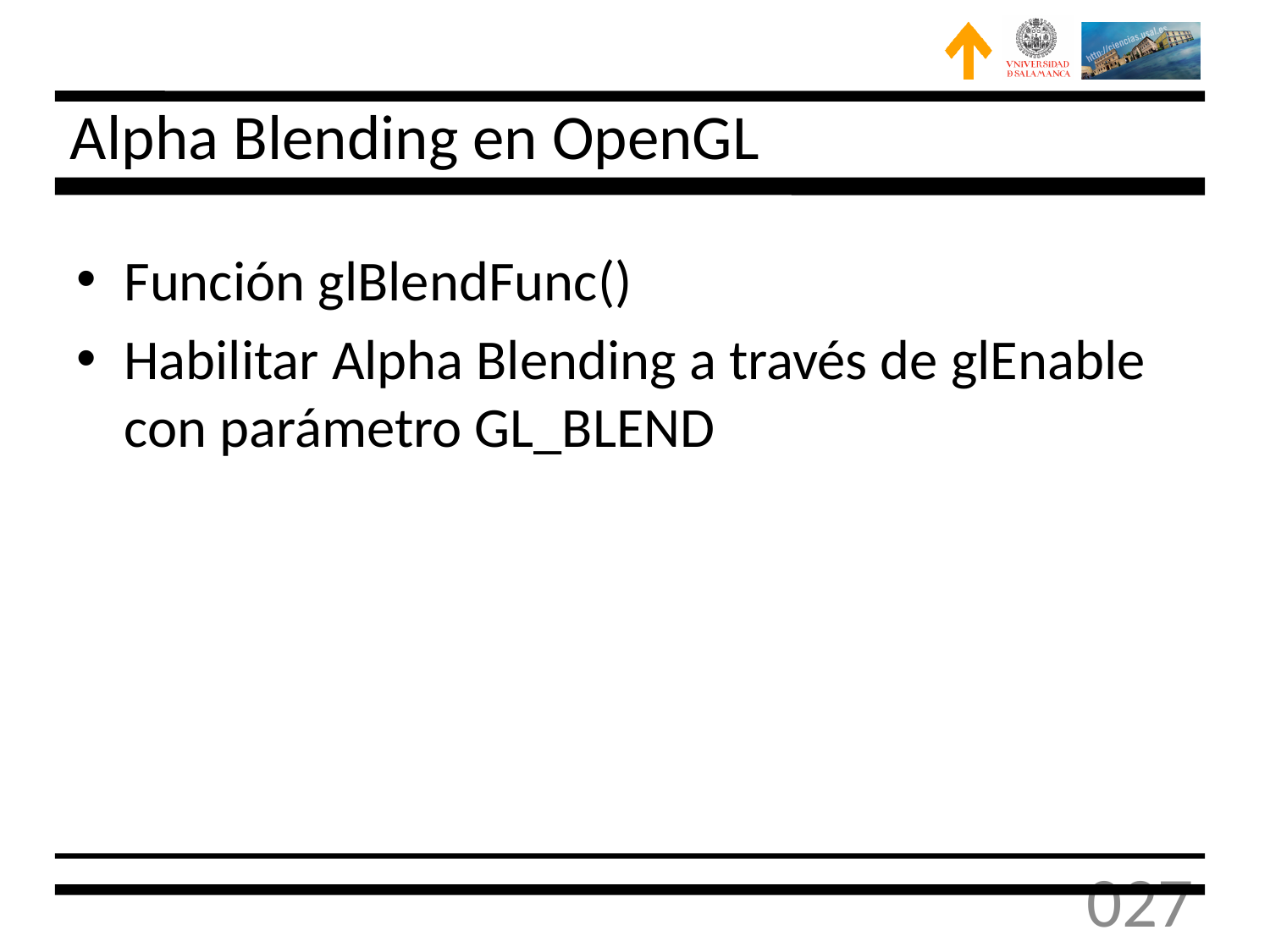

# Alpha Blending en OpenGL

Función glBlendFunc()
Habilitar Alpha Blending a través de glEnable con parámetro GL_BLEND